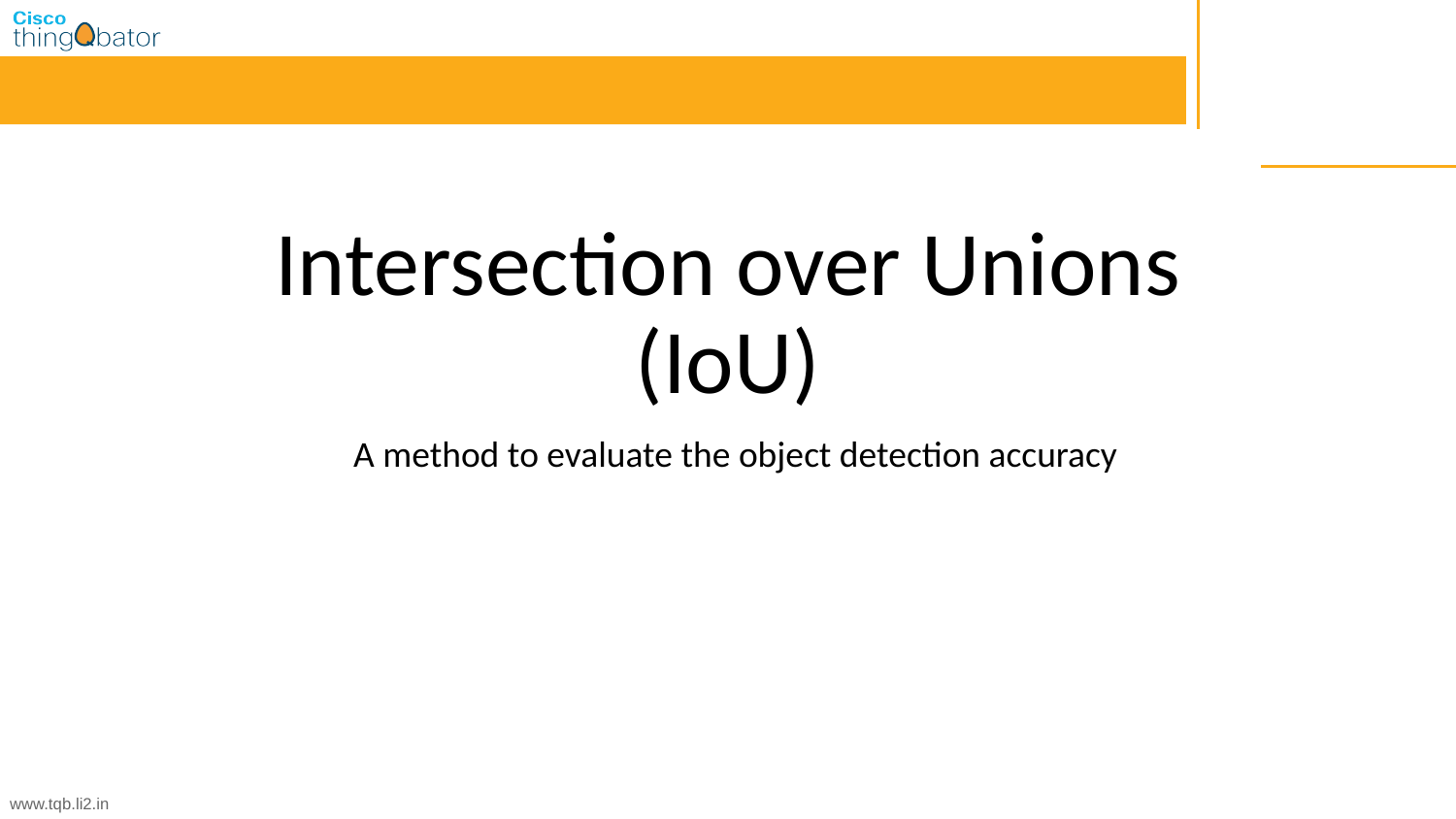

# Intersection over Unions (IoU)
A method to evaluate the object detection accuracy